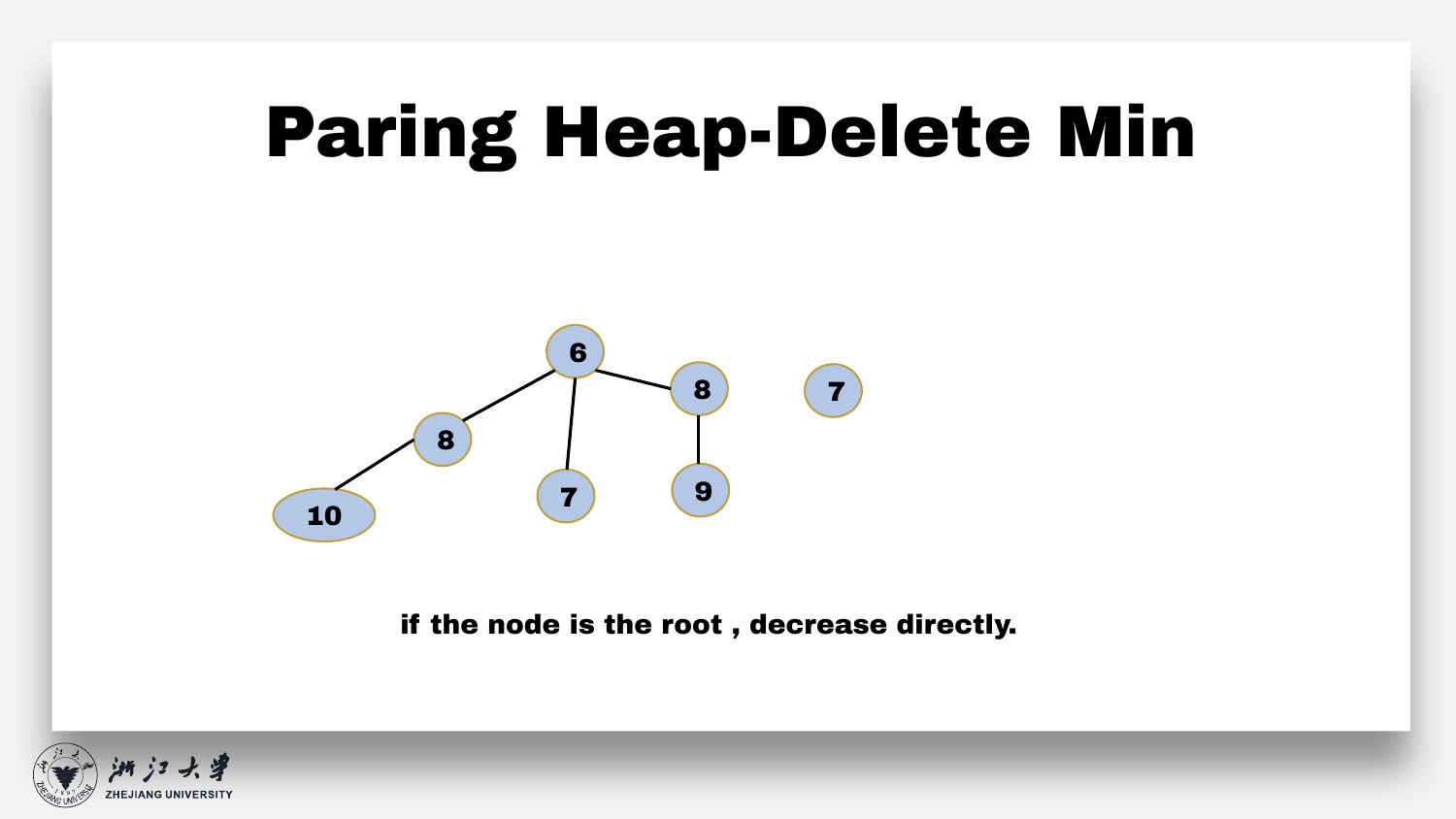

Paring Heap-Delete Min
6
8
7
8
9
7
10
if the node is the root , decrease directly.